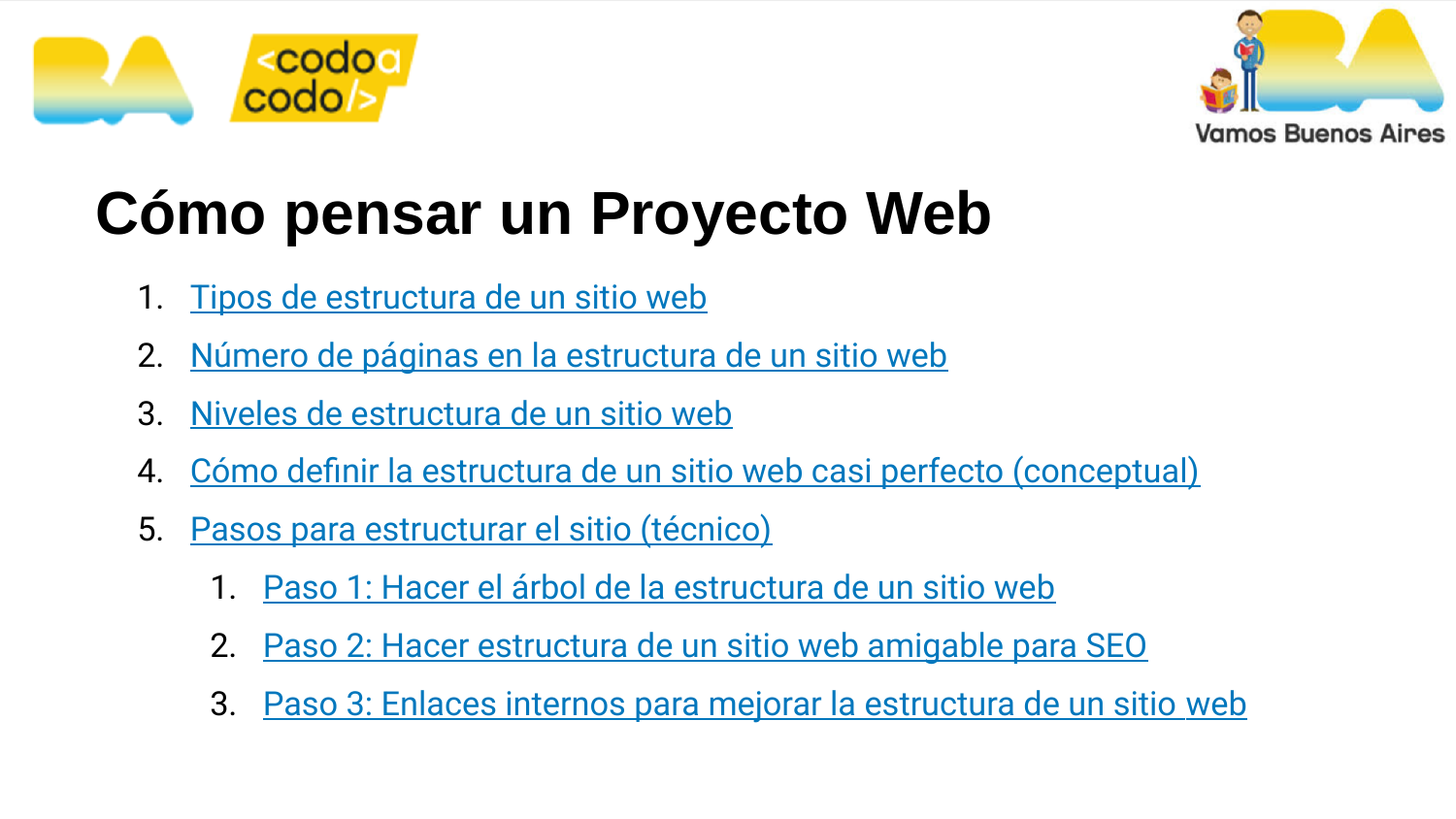

Cómo pensar un Proyecto Web
Tipos de estructura de un sitio web
Número de páginas en la estructura de un sitio web
Niveles de estructura de un sitio web
Cómo definir la estructura de un sitio web casi perfecto (conceptual)
Pasos para estructurar el sitio (técnico)
Paso 1: Hacer el árbol de la estructura de un sitio web
Paso 2: Hacer estructura de un sitio web amigable para SEO
Paso 3: Enlaces internos para mejorar la estructura de un sitio web